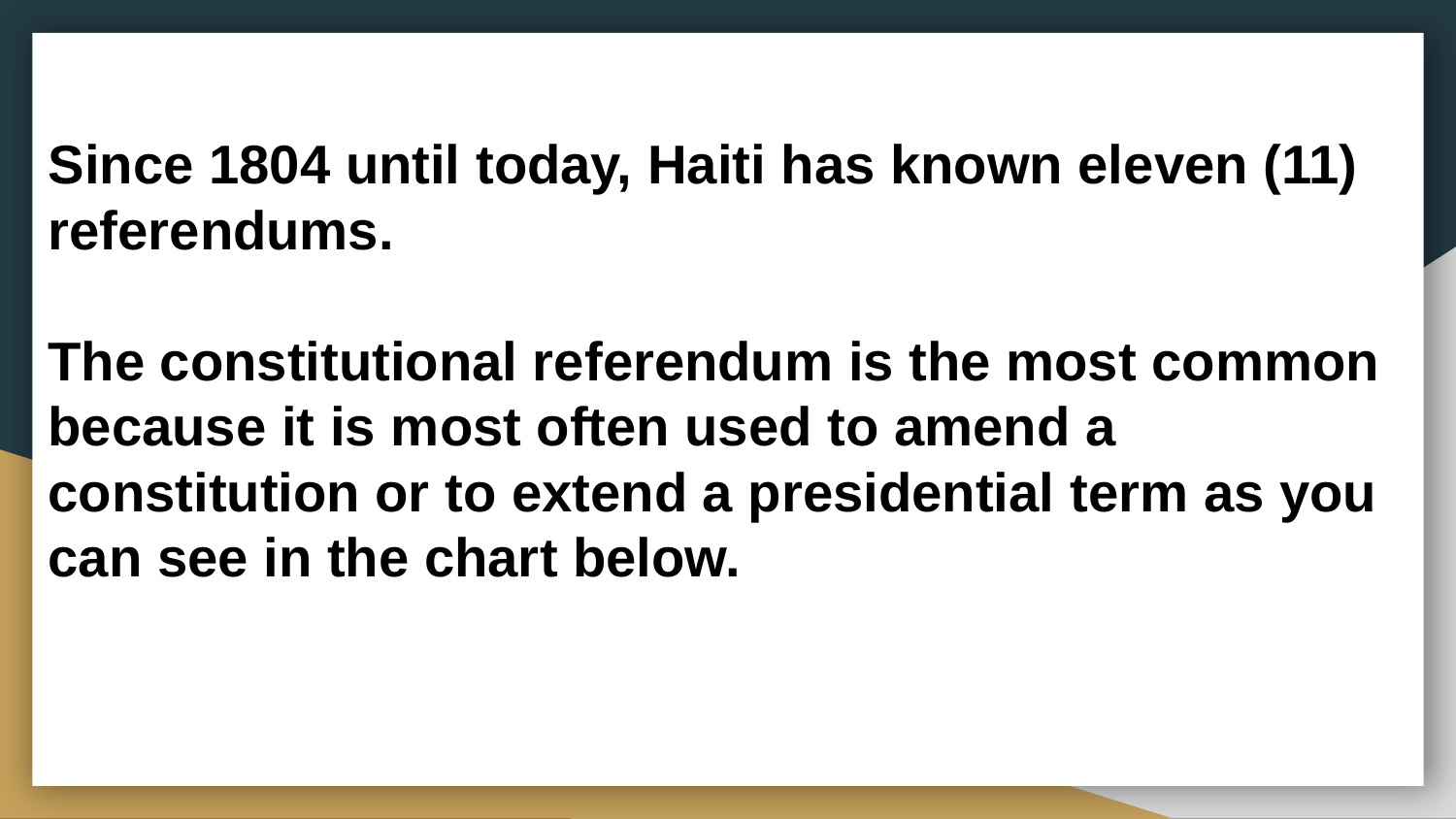

Since 1804 until today, Haiti has known eleven (11) referendums.

The constitutional referendum is the most common because it is most often used to amend a constitution or to extend a presidential term as you can see in the chart below.